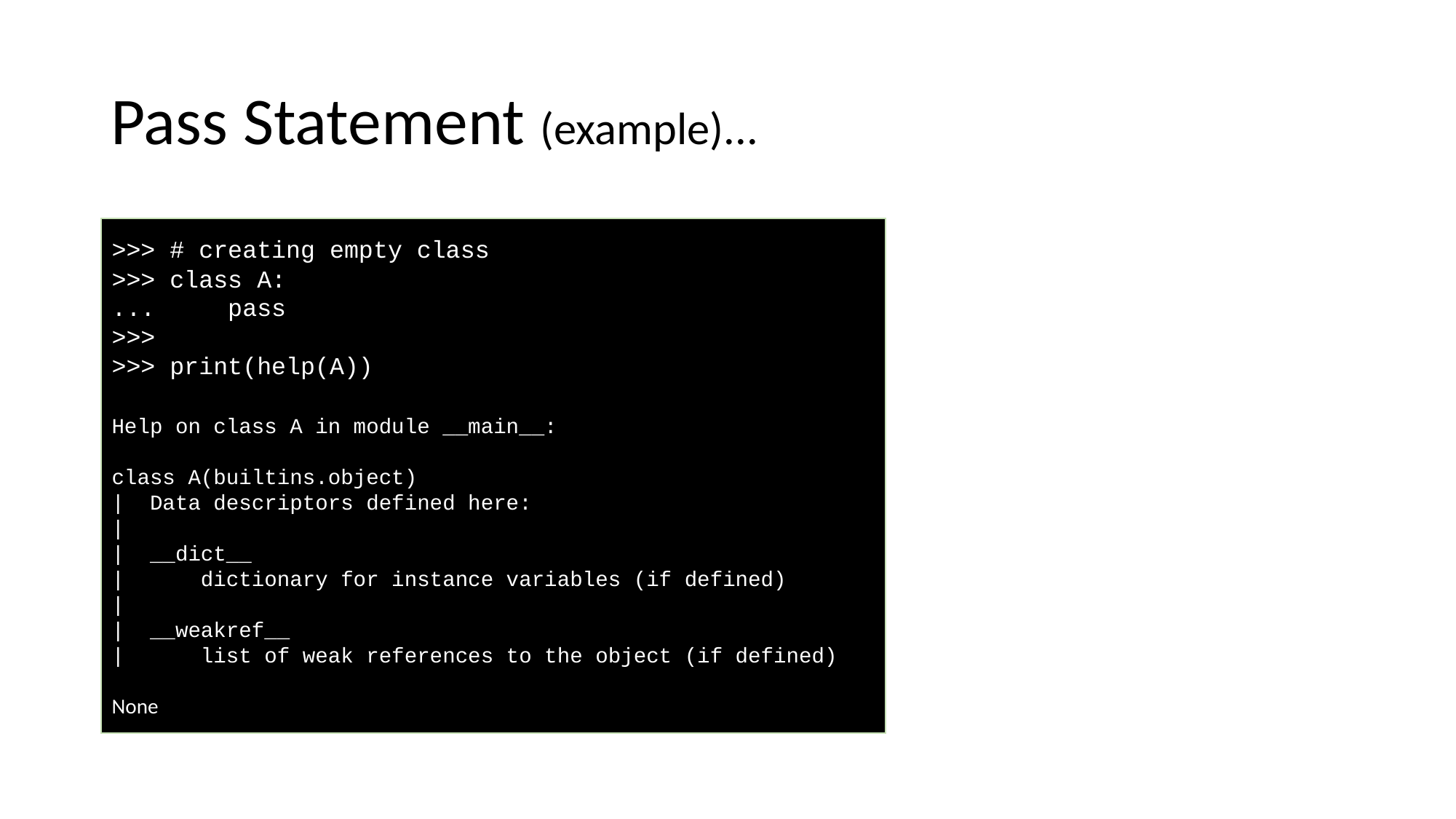

# Pass Statement (example)...

>>> # creating empty class
>>> class A:
...     pass
>>>
>>> print(help(A))

Help on class A in module __main__:

class A(builtins.object)
|  Data descriptors defined here:
|
|  __dict__
|      dictionary for instance variables (if defined)
|
|  __weakref__
|      list of weak references to the object (if defined)

None